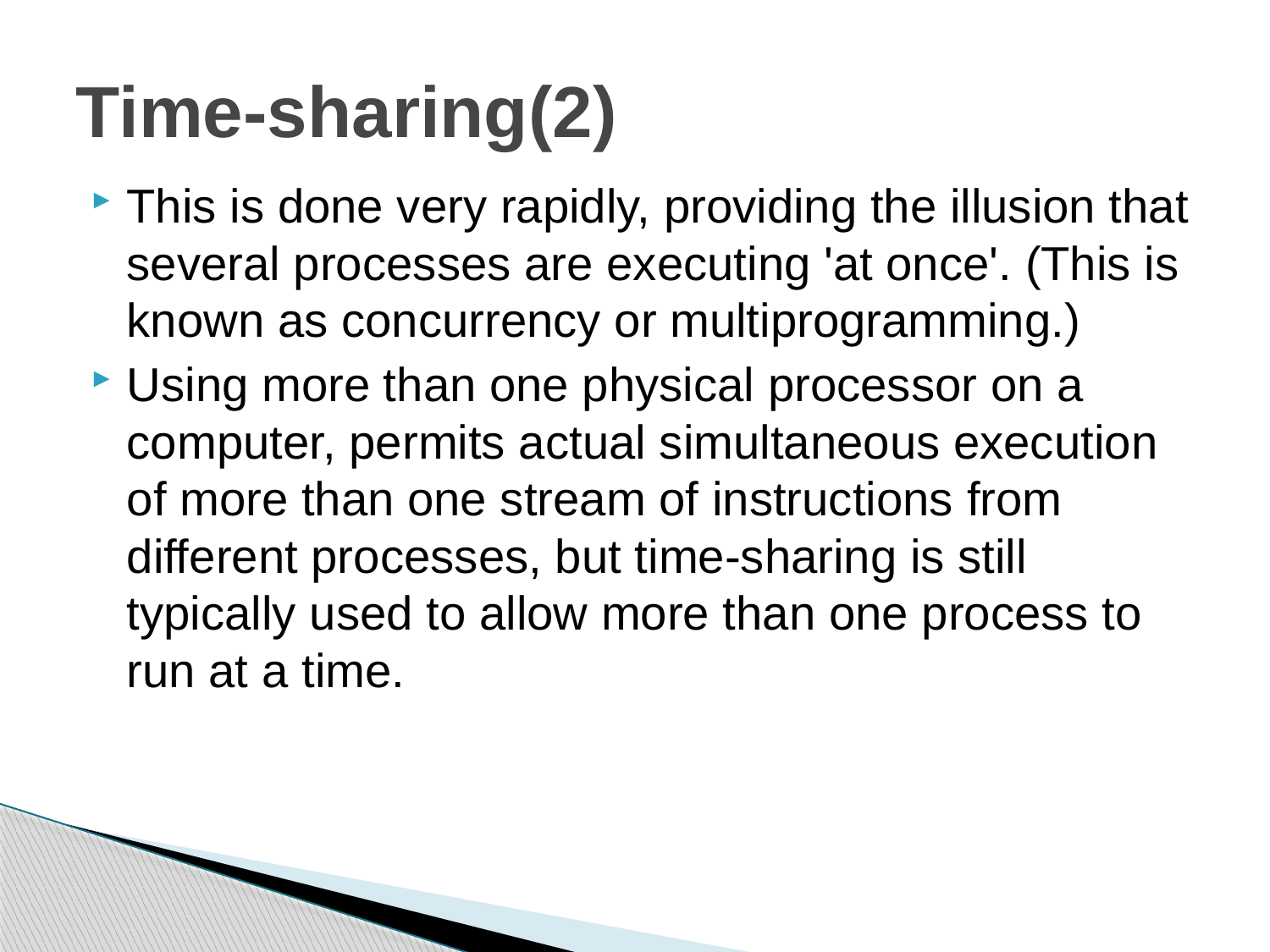

# Time-sharing(2)
This is done very rapidly, providing the illusion that several processes are executing 'at once'. (This is known as concurrency or multiprogramming.)
Using more than one physical processor on a computer, permits actual simultaneous execution of more than one stream of instructions from different processes, but time-sharing is still typically used to allow more than one process to run at a time.